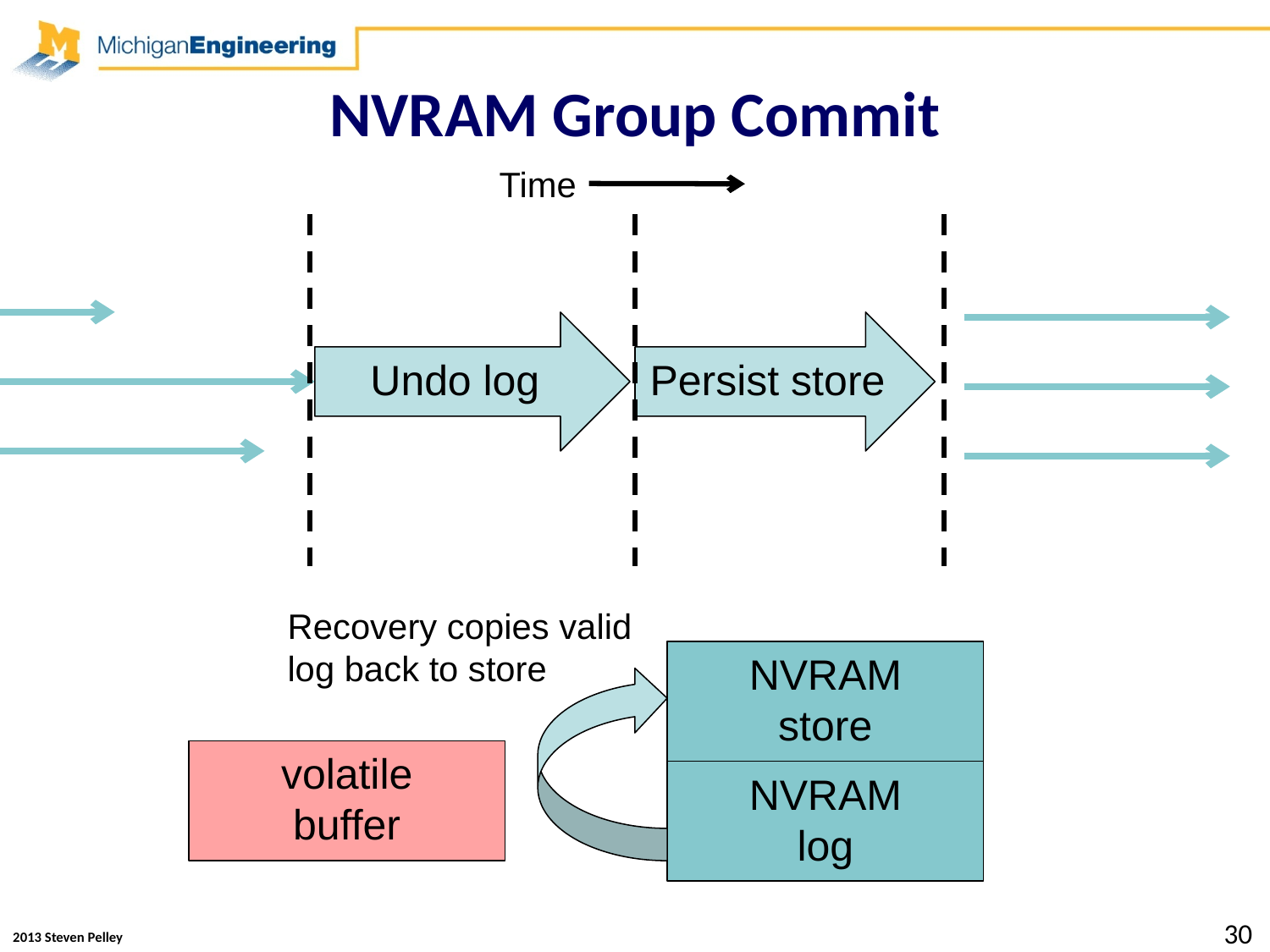

# NVRAM Group Commit
Time
Undo log
Persist store
Recovery copies valid log back to store
NVRAM
store

volatile
buffer
NVRAM
log
30